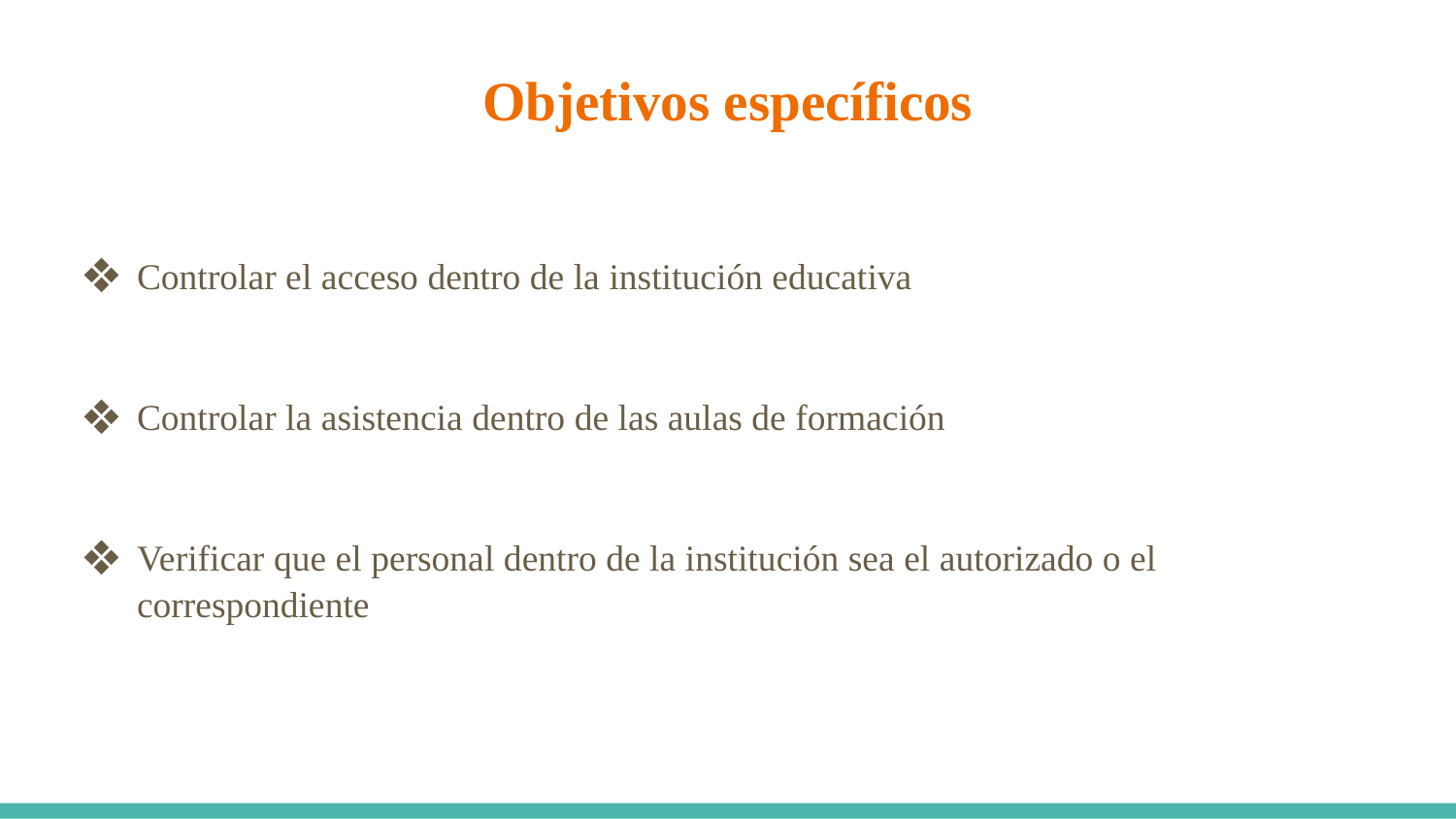

# Objetivos específicos

Controlar el acceso dentro de la institución educativa

Controlar la asistencia dentro de las aulas de formación

Verificar que el personal dentro de la institución sea el autorizado o el correspondiente